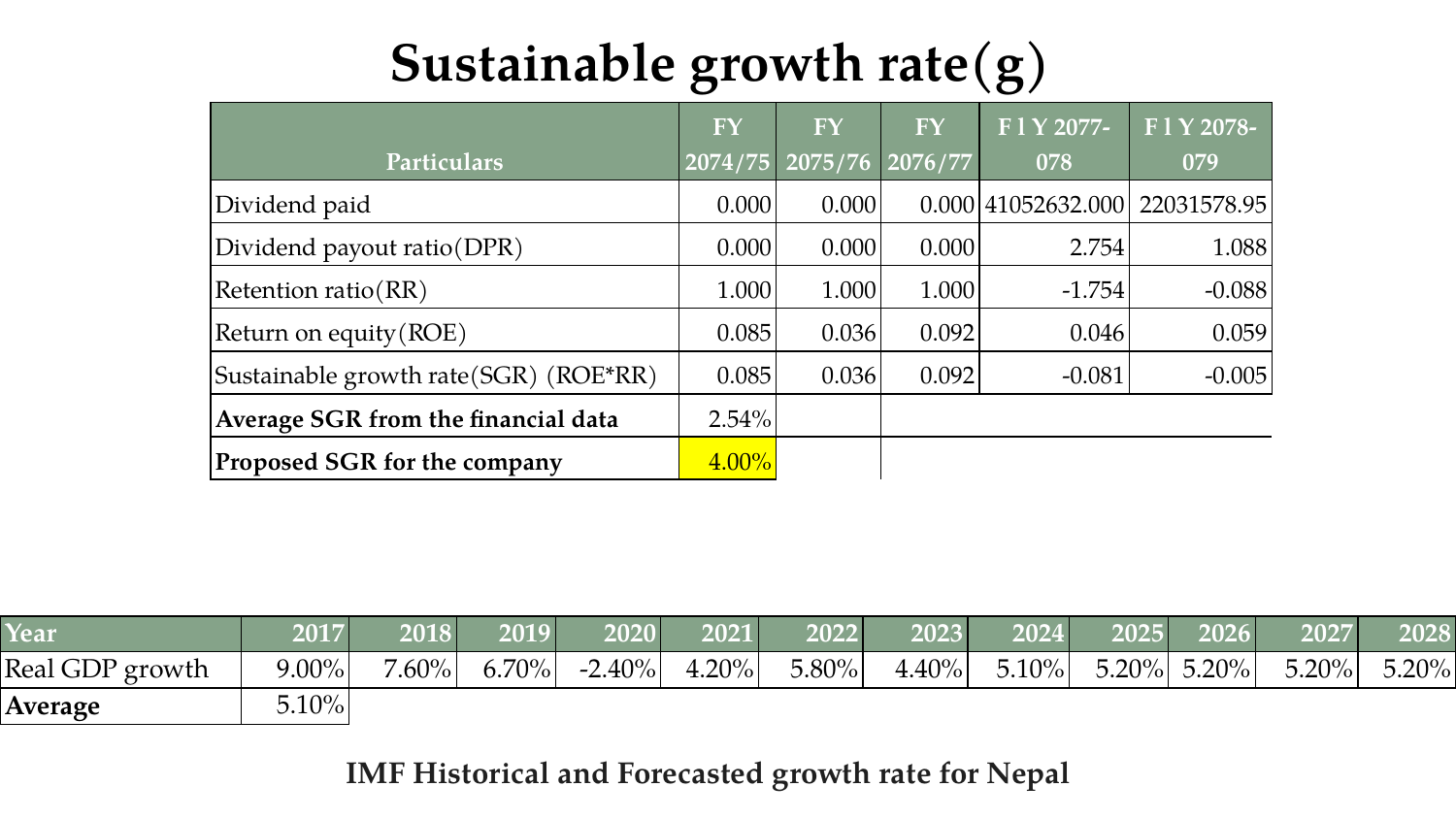

# Sustainable growth rate(g)
| Particulars | FY 2074/75 | FY 2075/76 | FY 2076/77 | F l Y 2077-078 | F l Y 2078-079 |
| --- | --- | --- | --- | --- | --- |
| Dividend paid | 0.000 | 0.000 | 0.000 | 41052632.000 | 22031578.95 |
| Dividend payout ratio(DPR) | 0.000 | 0.000 | 0.000 | 2.754 | 1.088 |
| Retention ratio(RR) | 1.000 | 1.000 | 1.000 | -1.754 | -0.088 |
| Return on equity(ROE) | 0.085 | 0.036 | 0.092 | 0.046 | 0.059 |
| Sustainable growth rate(SGR) (ROE\*RR) | 0.085 | 0.036 | 0.092 | -0.081 | -0.005 |
| Average SGR from the financial data | 2.54% |  |  |  |  |
| Proposed SGR for the company | 4.00% |  |  |  |  |
| Year | 2017 | 2018 | 2019 | 2020 | 2021 | 2022 | 2023 | 2024 | 2025 | 2026 | 2027 | 2028 |
| --- | --- | --- | --- | --- | --- | --- | --- | --- | --- | --- | --- | --- |
| Real GDP growth | 9.00% | 7.60% | 6.70% | -2.40% | 4.20% | 5.80% | 4.40% | 5.10% | 5.20% | 5.20% | 5.20% | 5.20% |
| Average | 5.10% |  |  |  |  |  |  |  |  |  |  |  |
IMF Historical and Forecasted growth rate for Nepal